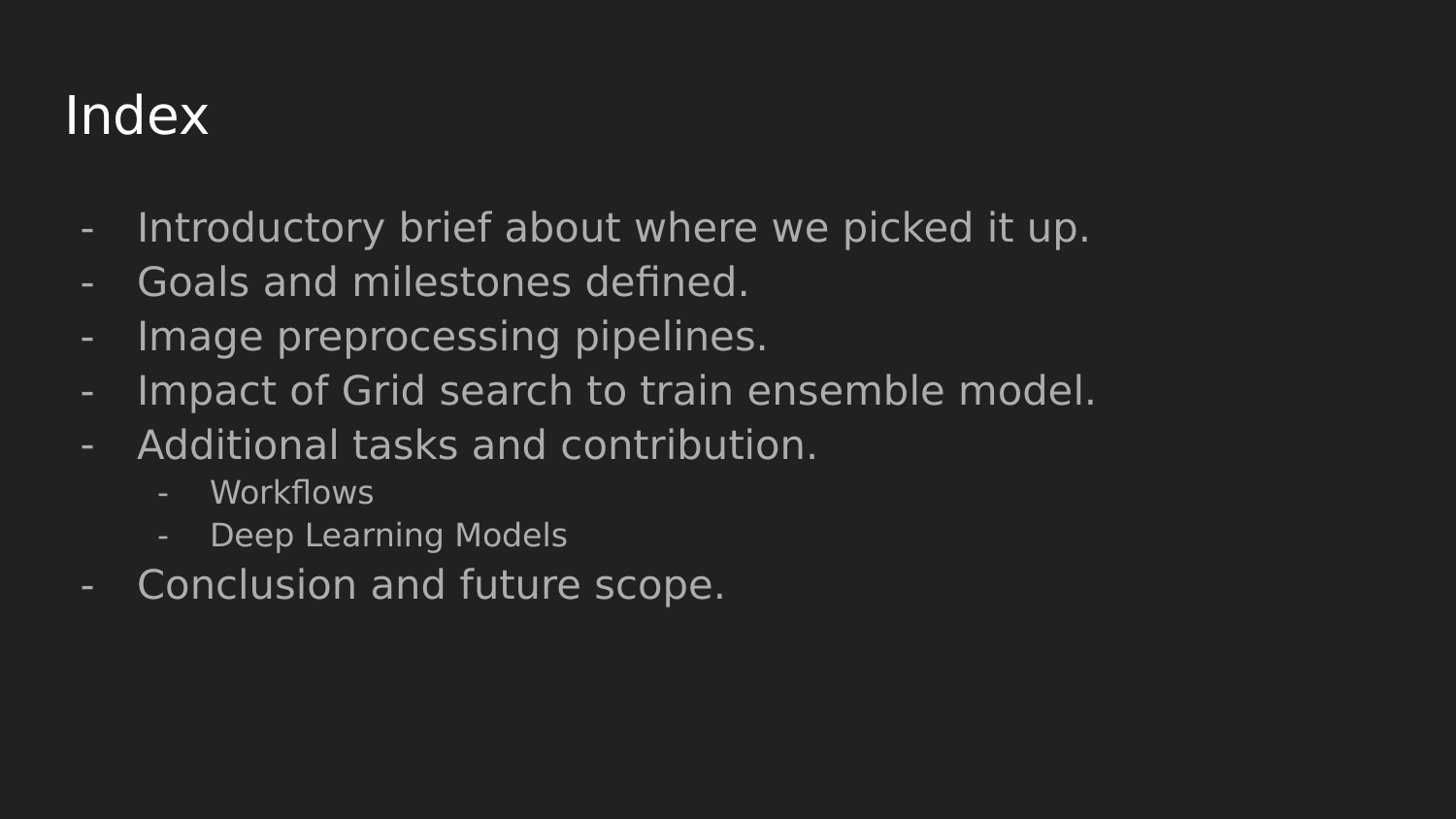

# Index
Introductory brief about where we picked it up.
Goals and milestones defined.
Image preprocessing pipelines.
Impact of Grid search to train ensemble model.
Additional tasks and contribution.
Workflows
Deep Learning Models
Conclusion and future scope.